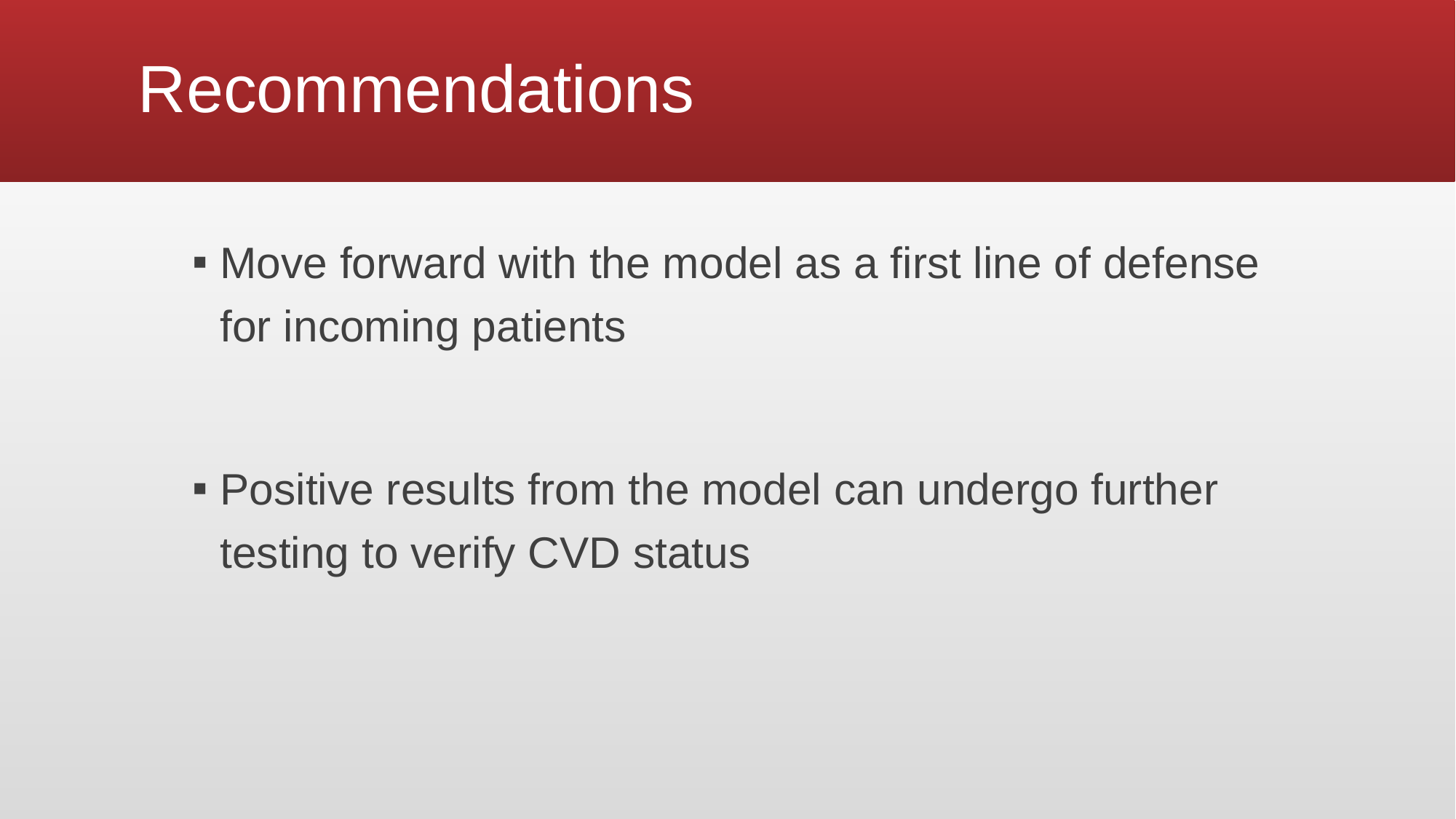

# Recommendations
Move forward with the model as a first line of defense for incoming patients

Positive results from the model can undergo further testing to verify CVD status